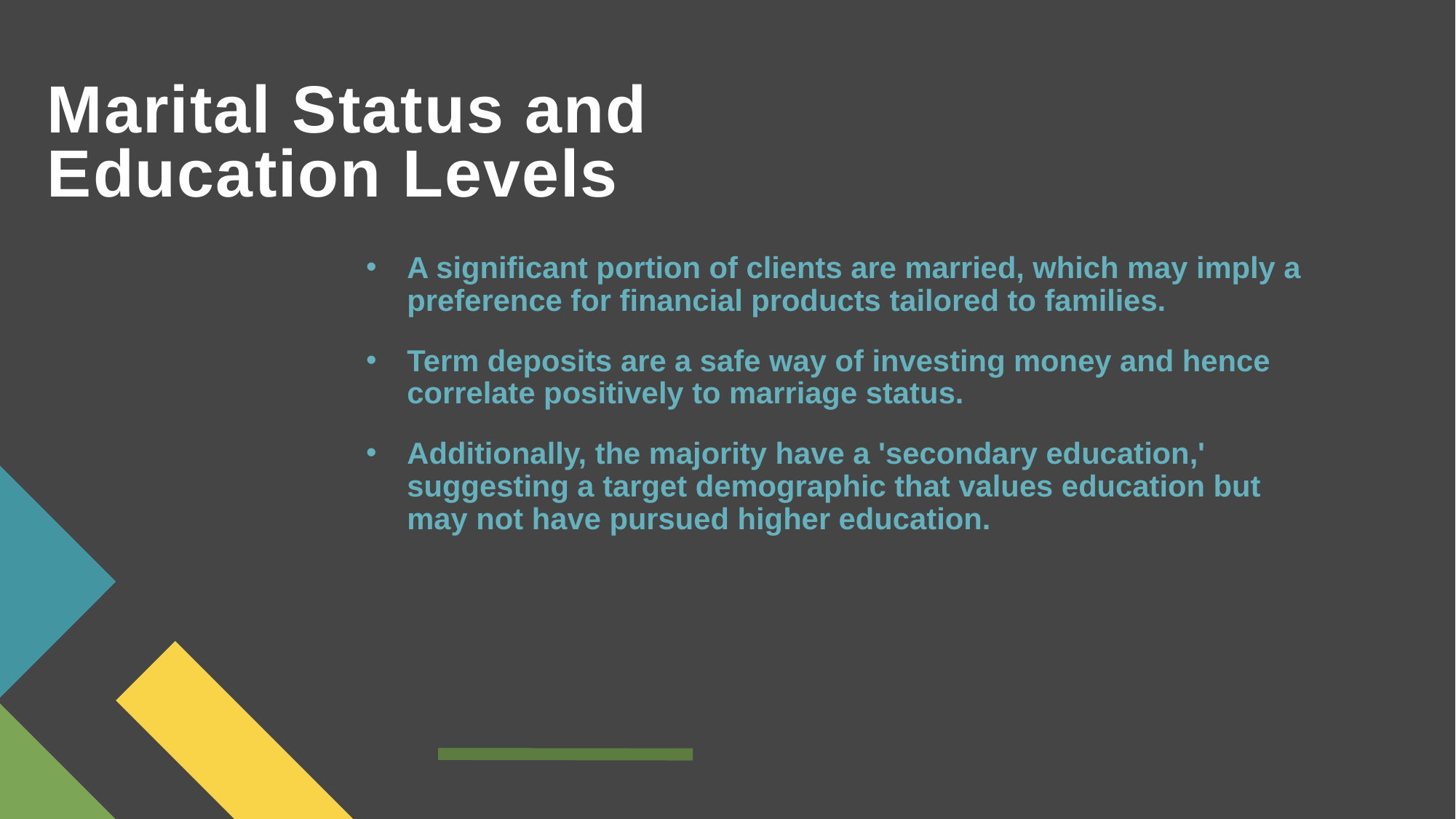

# Marital Status and Education Levels
A significant portion of clients are married, which may imply a preference for financial products tailored to families.
Term deposits are a safe way of investing money and hence correlate positively to marriage status.
Additionally, the majority have a 'secondary education,' suggesting a target demographic that values education but may not have pursued higher education.